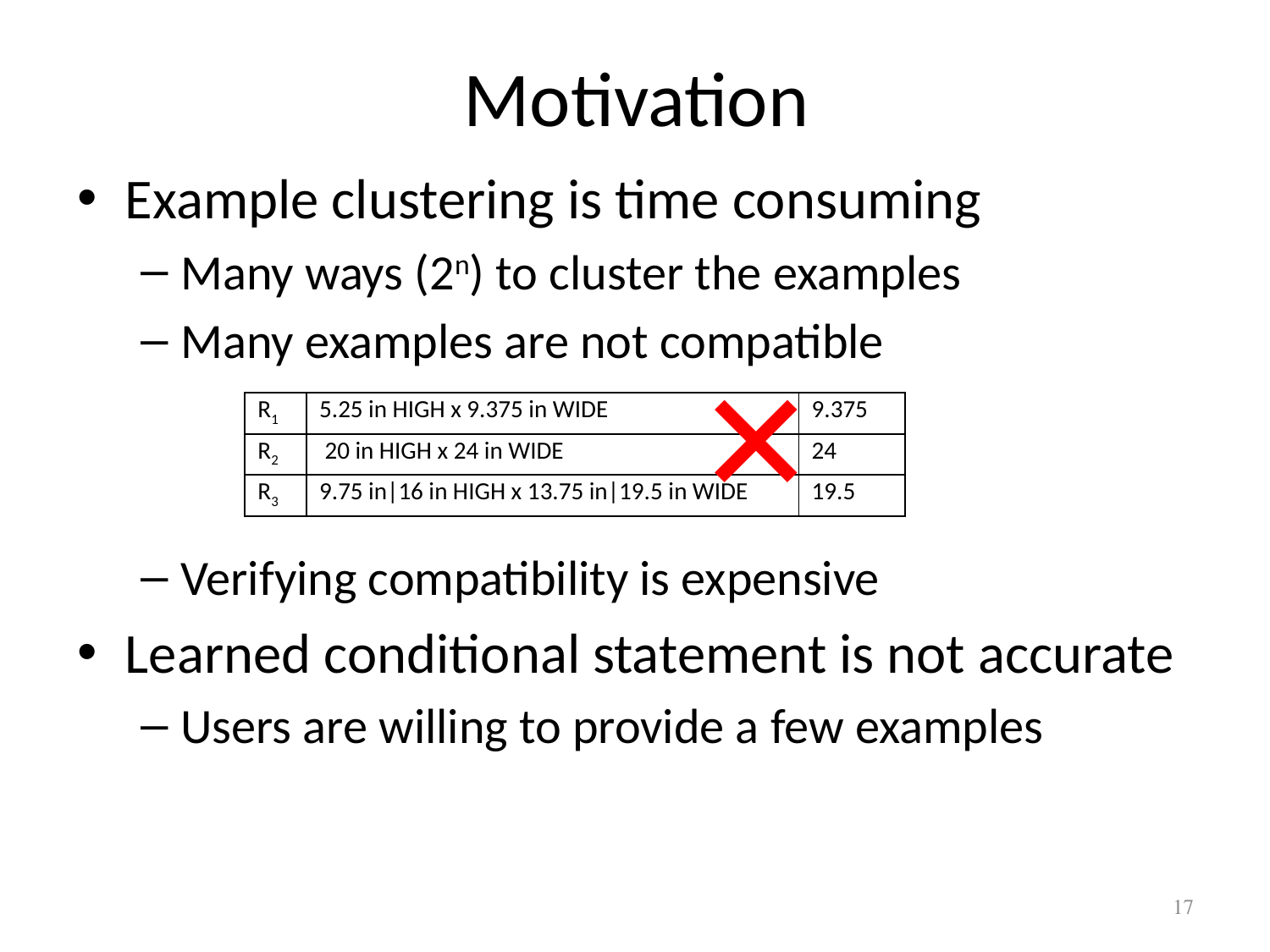

# Motivation
Example clustering is time consuming
Many ways (2n) to cluster the examples
Many examples are not compatible

Verifying compatibility is expensive
Learned conditional statement is not accurate
Users are willing to provide a few examples

✕
| R1 | 5.25 in HIGH x 9.375 in WIDE | 9.375 |
| --- | --- | --- |
| R2 | 20 in HIGH x 24 in WIDE | 24 |
| R3 | 9.75 in|16 in HIGH x 13.75 in|19.5 in WIDE | 19.5 |
17